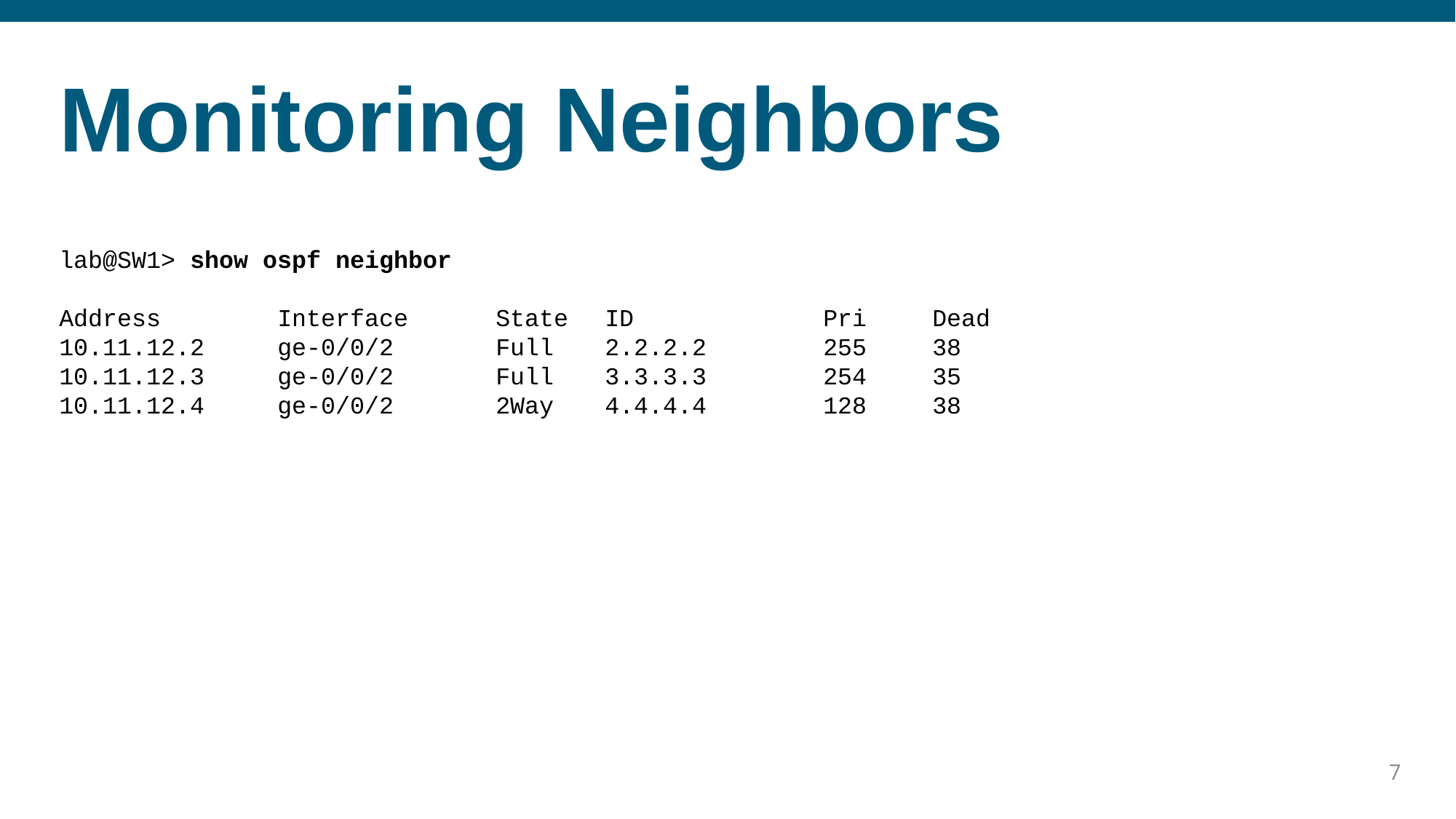

# Monitoring Neighbors
lab@SW1> show ospf neighbor

Address		Interface	State	ID		Pri	Dead
10.11.12.2	ge-0/0/2	Full	2.2.2.2		255	38
10.11.12.3	ge-0/0/2	Full	3.3.3.3		254	35
10.11.12.4	ge-0/0/2	2Way	4.4.4.4		128	38